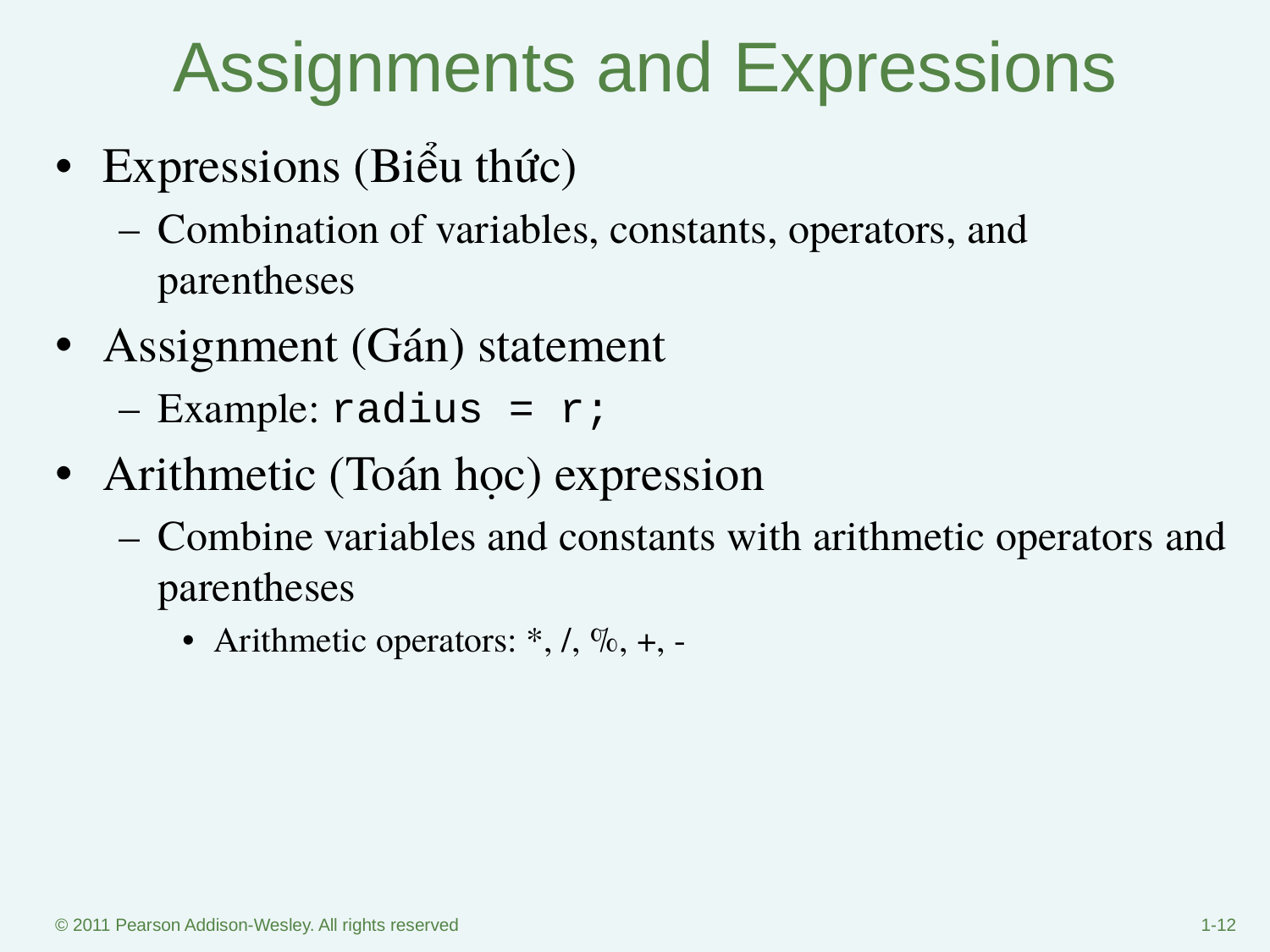

# Assignments and Expressions
Expressions (Biểu thức)
Combination of variables, constants, operators, and parentheses
Assignment (Gán) statement
Example: radius = r;
Arithmetic (Toán học) expression
Combine variables and constants with arithmetic operators and parentheses
Arithmetic operators: *, /, %, +, -
© 2011 Pearson Addison-Wesley. All rights reserved
1-12